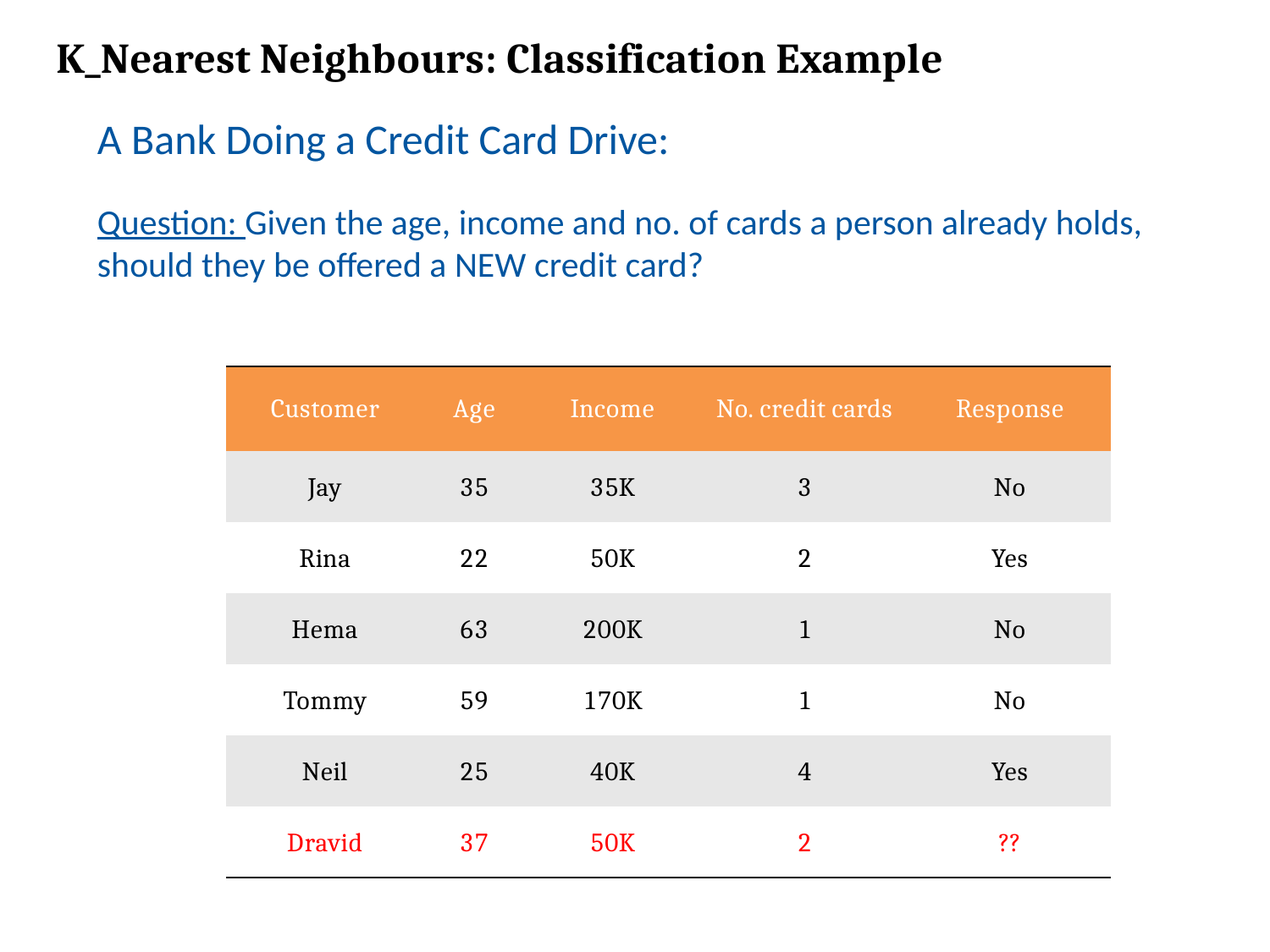

K_Nearest Neighbours: Classification Example
A Bank Doing a Credit Card Drive:

Question: Given the age, income and no. of cards a person already holds, should they be offered a NEW credit card?
| Customer | Age | Income | No. credit cards | Response |
| --- | --- | --- | --- | --- |
| Jay | 35 | 35K | 3 | No |
| Rina | 22 | 50K | 2 | Yes |
| Hema | 63 | 200K | 1 | No |
| Tommy | 59 | 170K | 1 | No |
| Neil | 25 | 40K | 4 | Yes |
| Dravid | 37 | 50K | 2 | ?? |